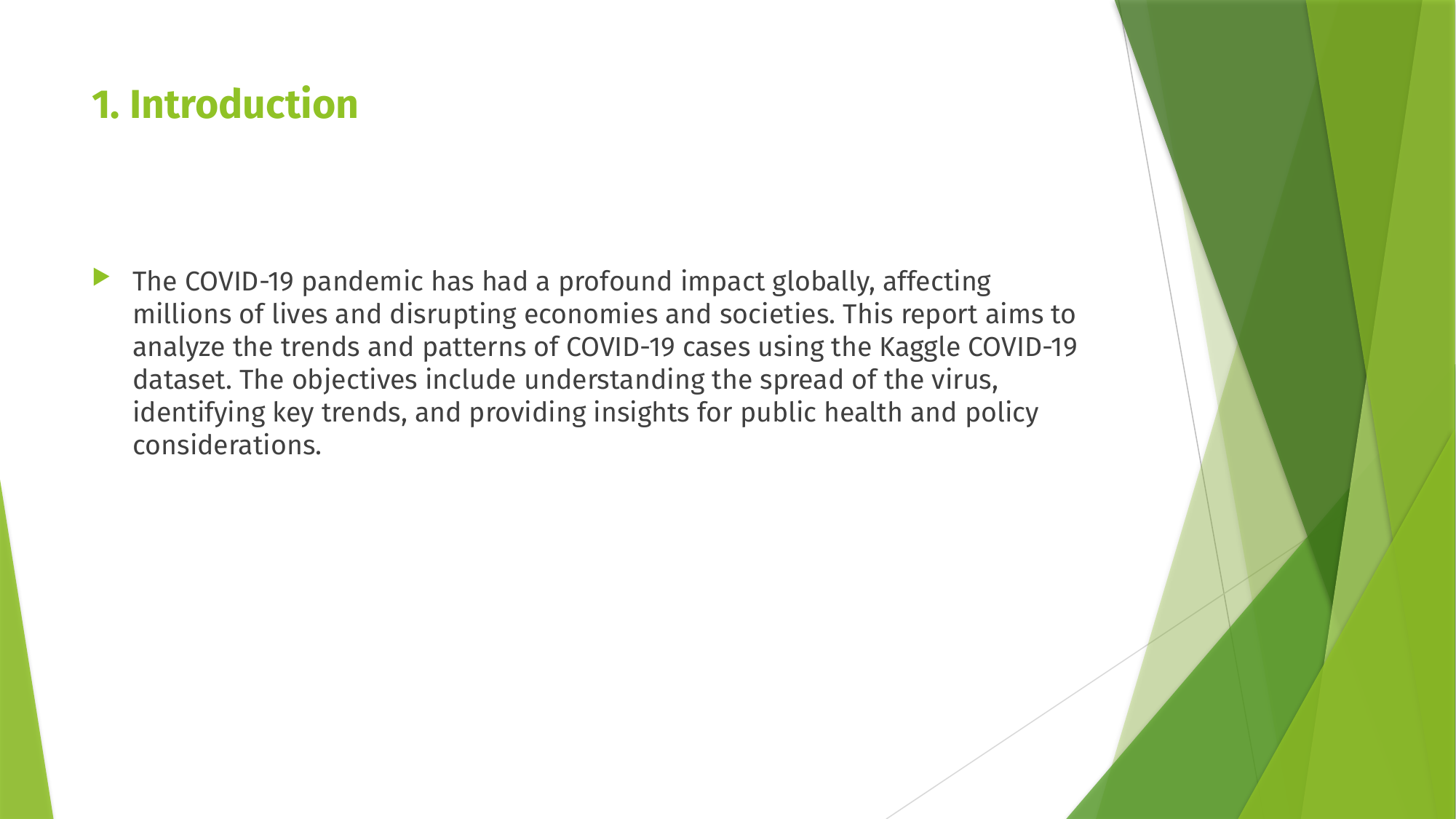

# 1. Introduction
The COVID-19 pandemic has had a profound impact globally, affecting millions of lives and disrupting economies and societies. This report aims to analyze the trends and patterns of COVID-19 cases using the Kaggle COVID-19 dataset. The objectives include understanding the spread of the virus, identifying key trends, and providing insights for public health and policy considerations.